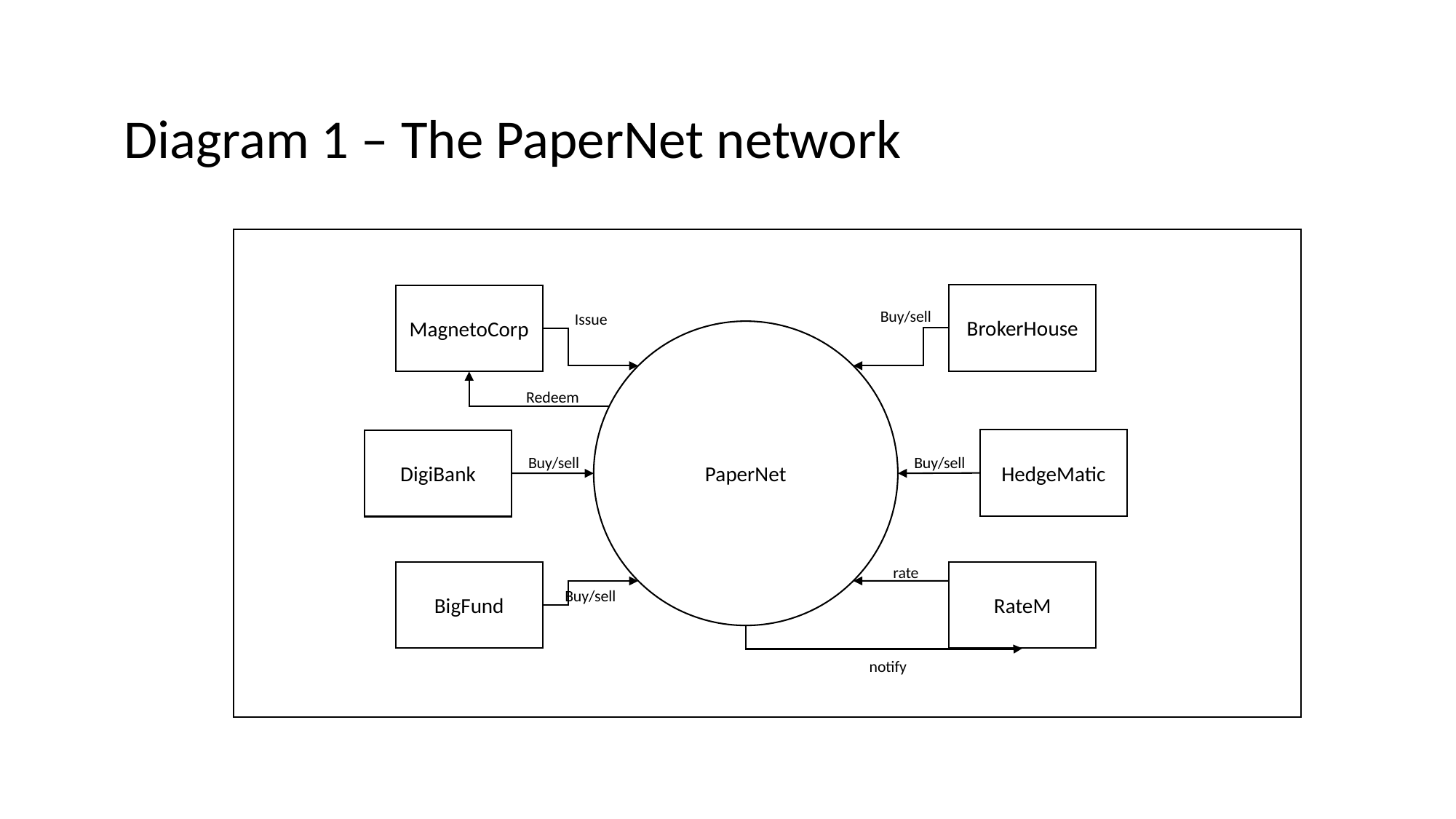

Diagram 1 – The PaperNet network

BrokerHouse
MagnetoCorp
Buy/sell
Issue
PaperNet
Redeem
HedgeMatic
DigiBank
Buy/sell
Buy/sell
rate
BigFund
RateM
Buy/sell
notify